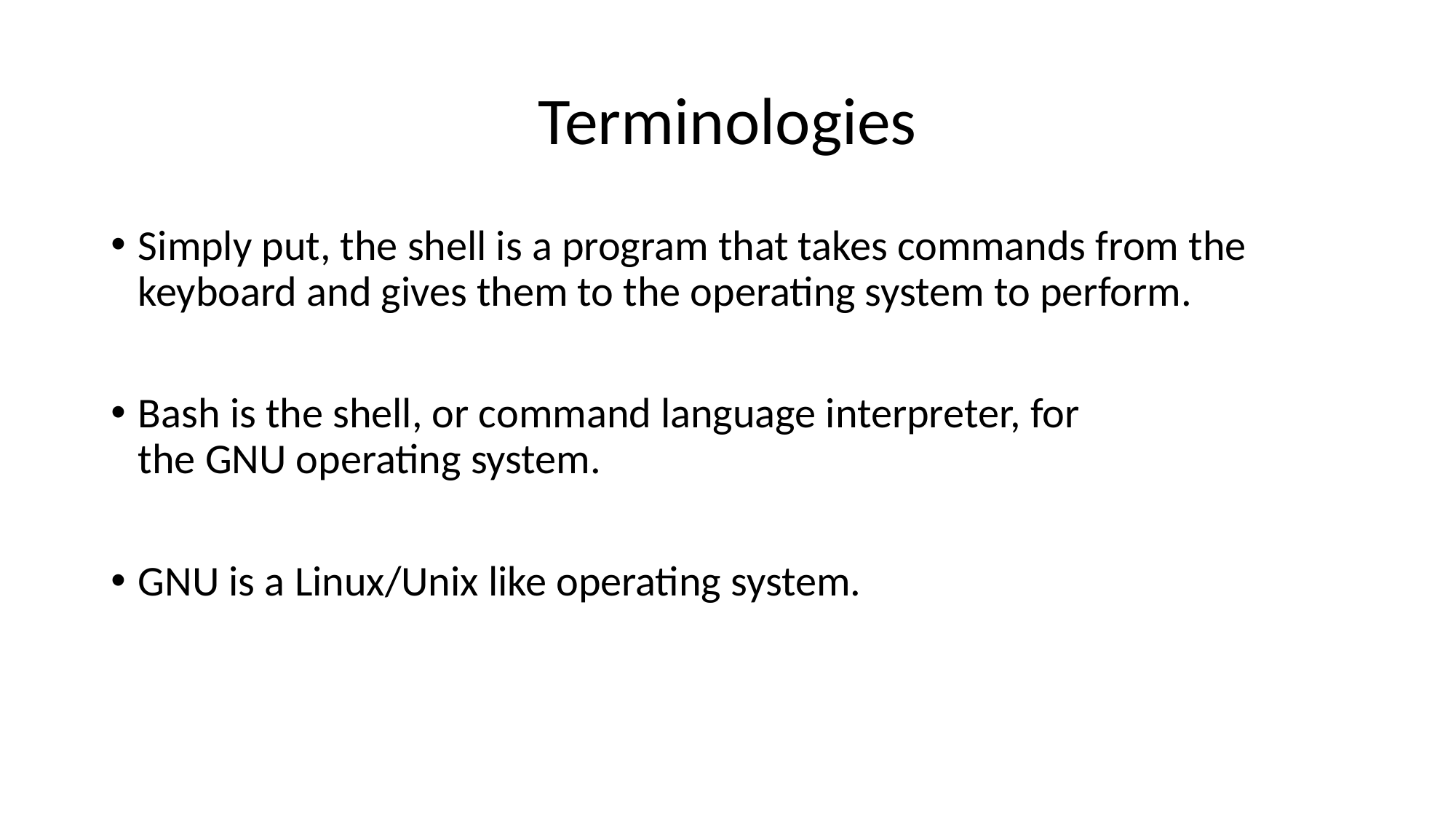

# Terminologies
Simply put, the shell is a program that takes commands from the keyboard and gives them to the operating system to perform.

Bash is the shell, or command language interpreter, for the GNU operating system.

GNU is a Linux/Unix like operating system.